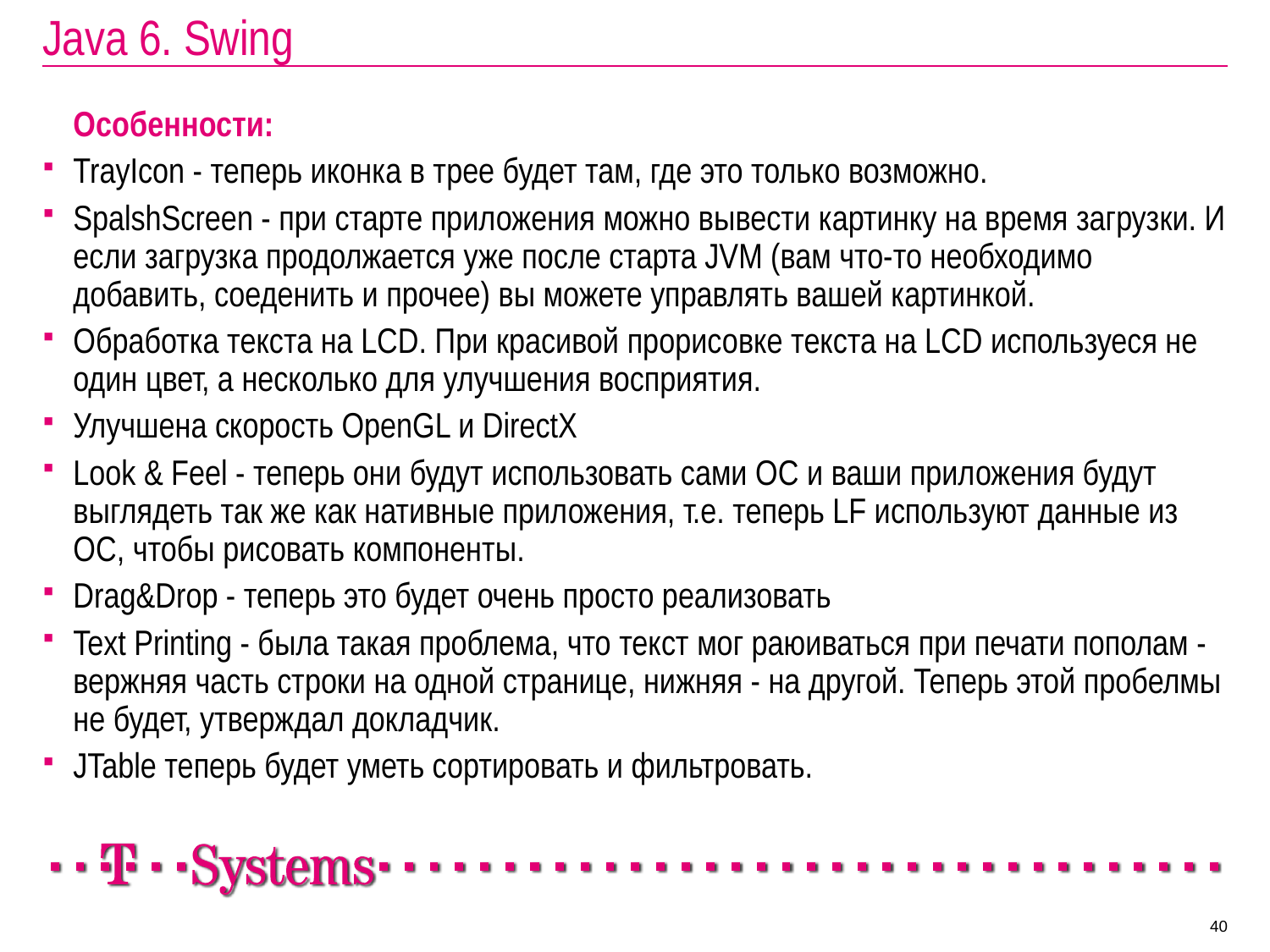

# Java 6. Swing
	Особенности:
TrayIcon - теперь иконка в трее будет там, где это только возможно.
SpalshScreen - при старте приложения можно вывести картинку на время загрузки. И если загрузка продолжается уже после старта JVM (вам что-то необходимо добавить, соеденить и прочее) вы можете управлять вашей картинкой.
Обработка текста на LCD. При красивой прорисовке текста на LCD используеся не один цвет, а несколько для улучшения восприятия.
Улучшена скорость OpenGL и DirectX
Look & Feel - теперь они будут использовать сами ОС и ваши приложения будут выглядеть так же как нативные приложения, т.е. теперь LF используют данные из ОС, чтобы рисовать компоненты.
Drag&Drop - теперь это будет очень просто реализовать
Text Printing - была такая проблема, что текст мог раюиваться при печати пополам - вержняя часть строки на одной странице, нижняя - на другой. Теперь этой пробелмы не будет, утверждал докладчик.
JTable теперь будет уметь сортировать и фильтровать.
40